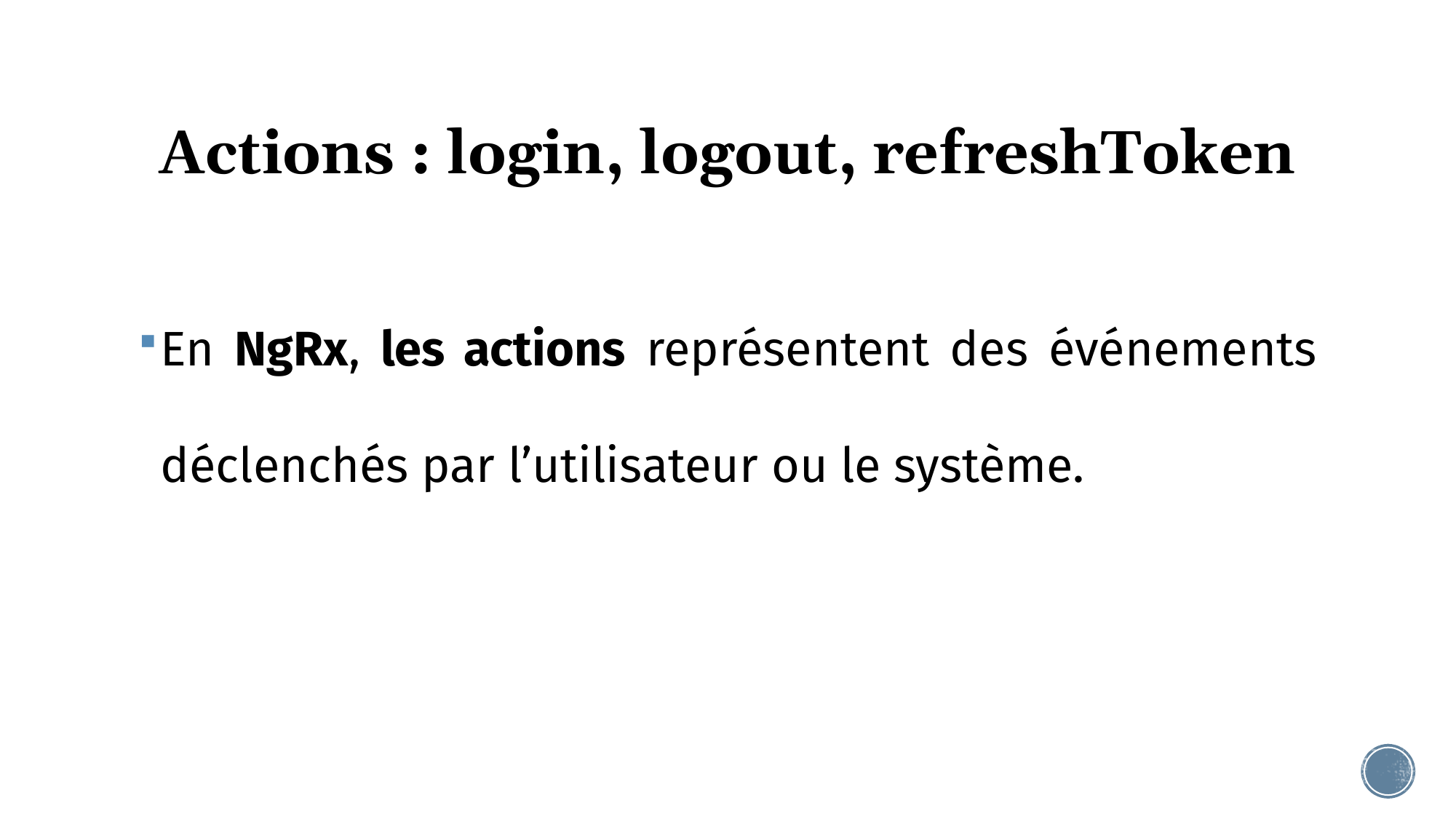

# Actions : login, logout, refreshToken
En NgRx, les actions représentent des événements déclenchés par l’utilisateur ou le système.